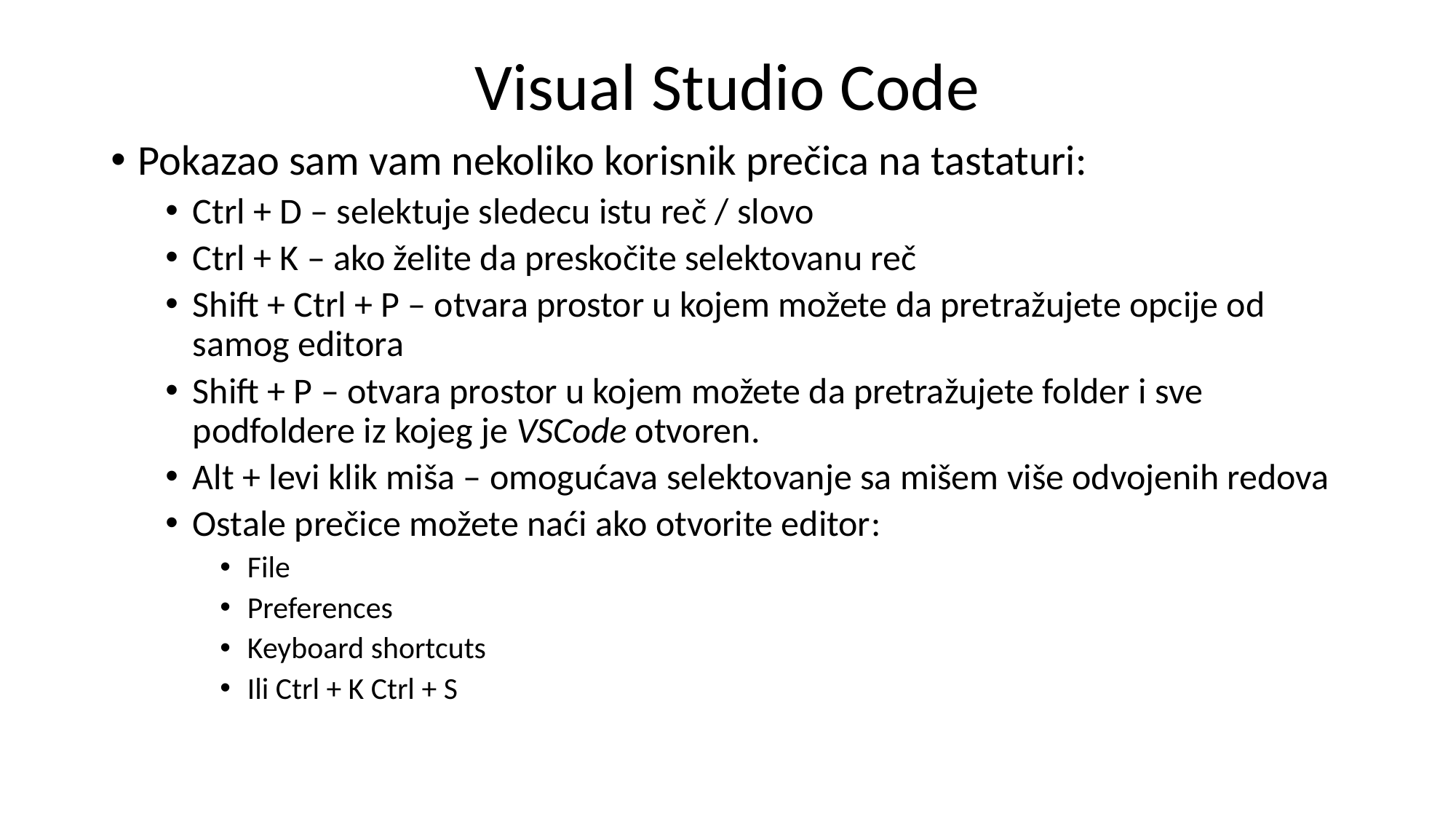

# Visual Studio Code
Pokazao sam vam nekoliko korisnik prečica na tastaturi:
Ctrl + D – selektuje sledecu istu reč / slovo
Ctrl + K – ako želite da preskočite selektovanu reč
Shift + Ctrl + P – otvara prostor u kojem možete da pretražujete opcije od samog editora
Shift + P – otvara prostor u kojem možete da pretražujete folder i sve podfoldere iz kojeg je VSCode otvoren.
Alt + levi klik miša – omogućava selektovanje sa mišem više odvojenih redova
Ostale prečice možete naći ako otvorite editor:
File
Preferences
Keyboard shortcuts
Ili Ctrl + K Ctrl + S